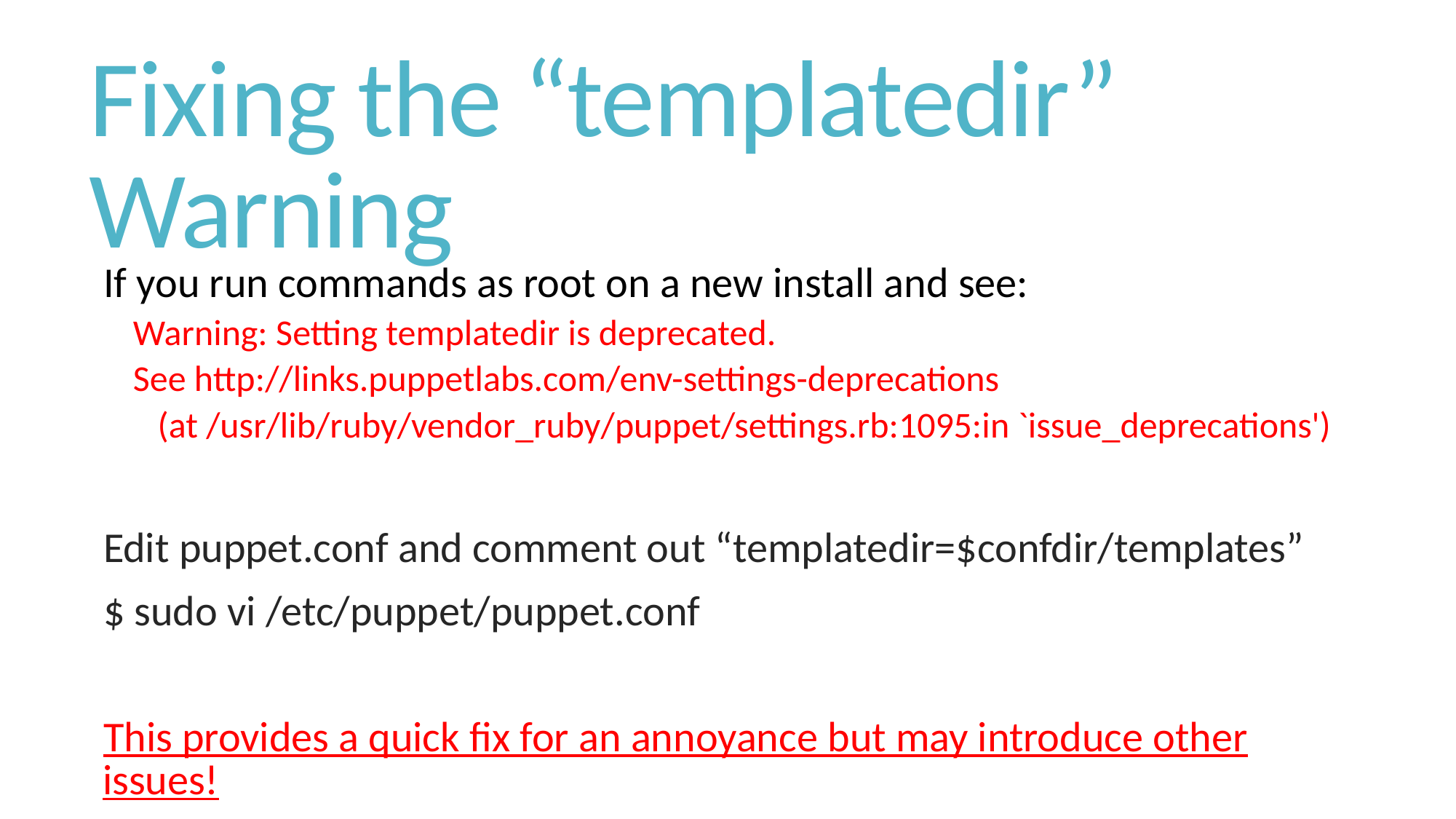

# Fixing the “templatedir” Warning
If you run commands as root on a new install and see:
Warning: Setting templatedir is deprecated.
See http://links.puppetlabs.com/env-settings-deprecations
   (at /usr/lib/ruby/vendor_ruby/puppet/settings.rb:1095:in `issue_deprecations')

Edit puppet.conf and comment out “templatedir=$confdir/templates”
$ sudo vi /etc/puppet/puppet.conf

This provides a quick fix for an annoyance but may introduce other issues!